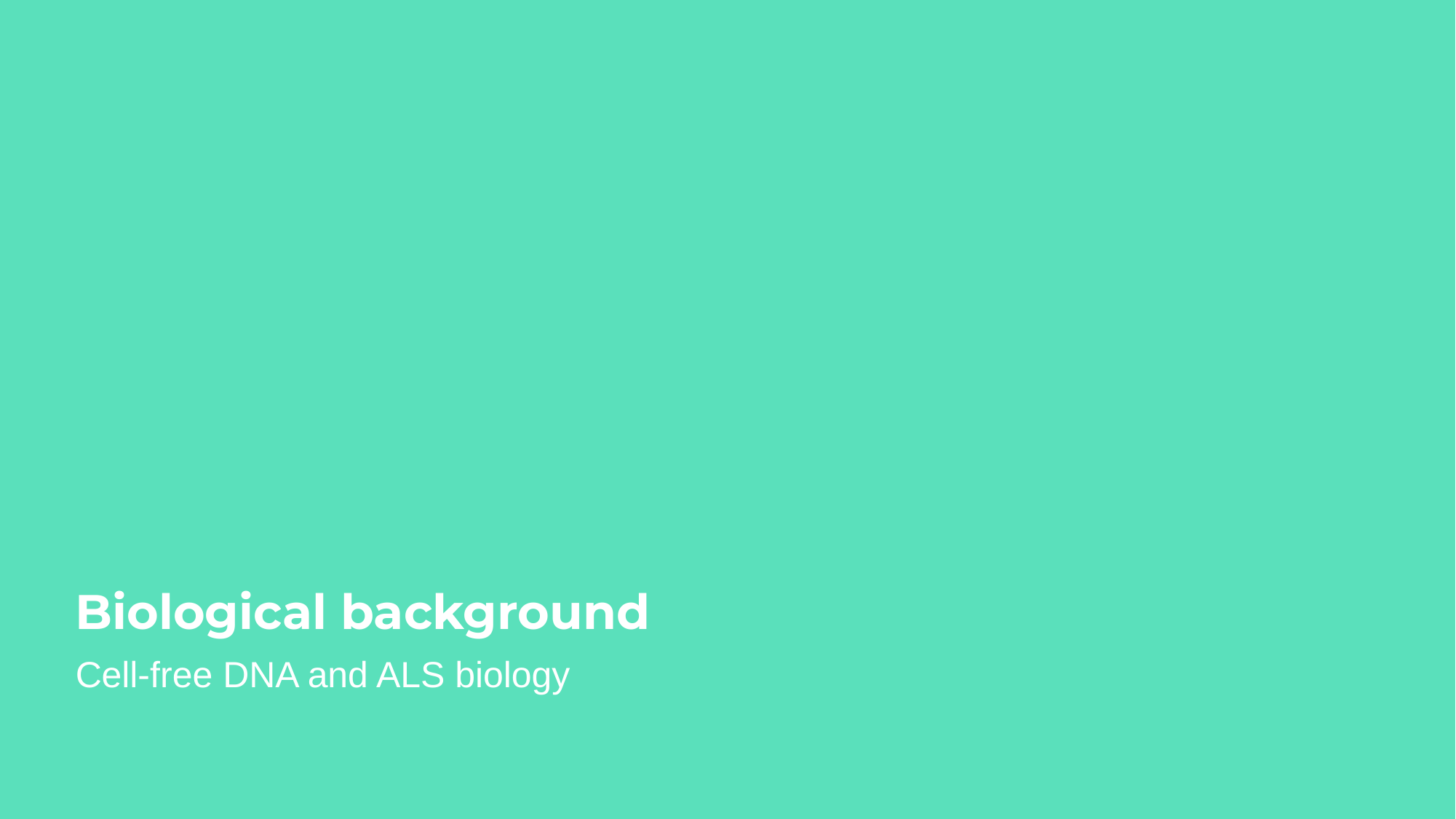

Biological background
Cell-free DNA and ALS biology